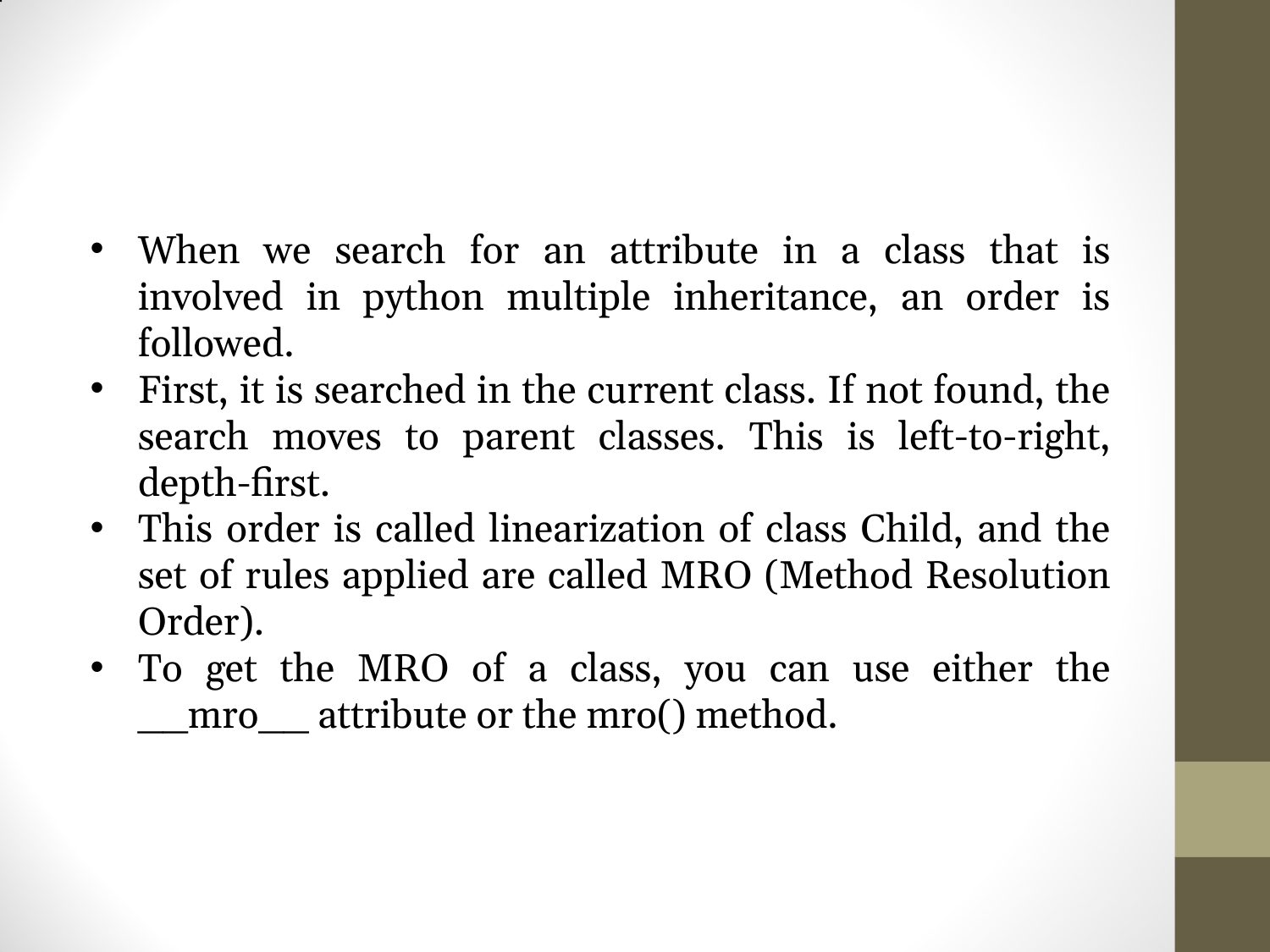

#
When we search for an attribute in a class that is involved in python multiple inheritance, an order is followed.
First, it is searched in the current class. If not found, the search moves to parent classes. This is left-to-right, depth-first.
This order is called linearization of class Child, and the set of rules applied are called MRO (Method Resolution Order).
To get the MRO of a class, you can use either the __mro__ attribute or the mro() method.